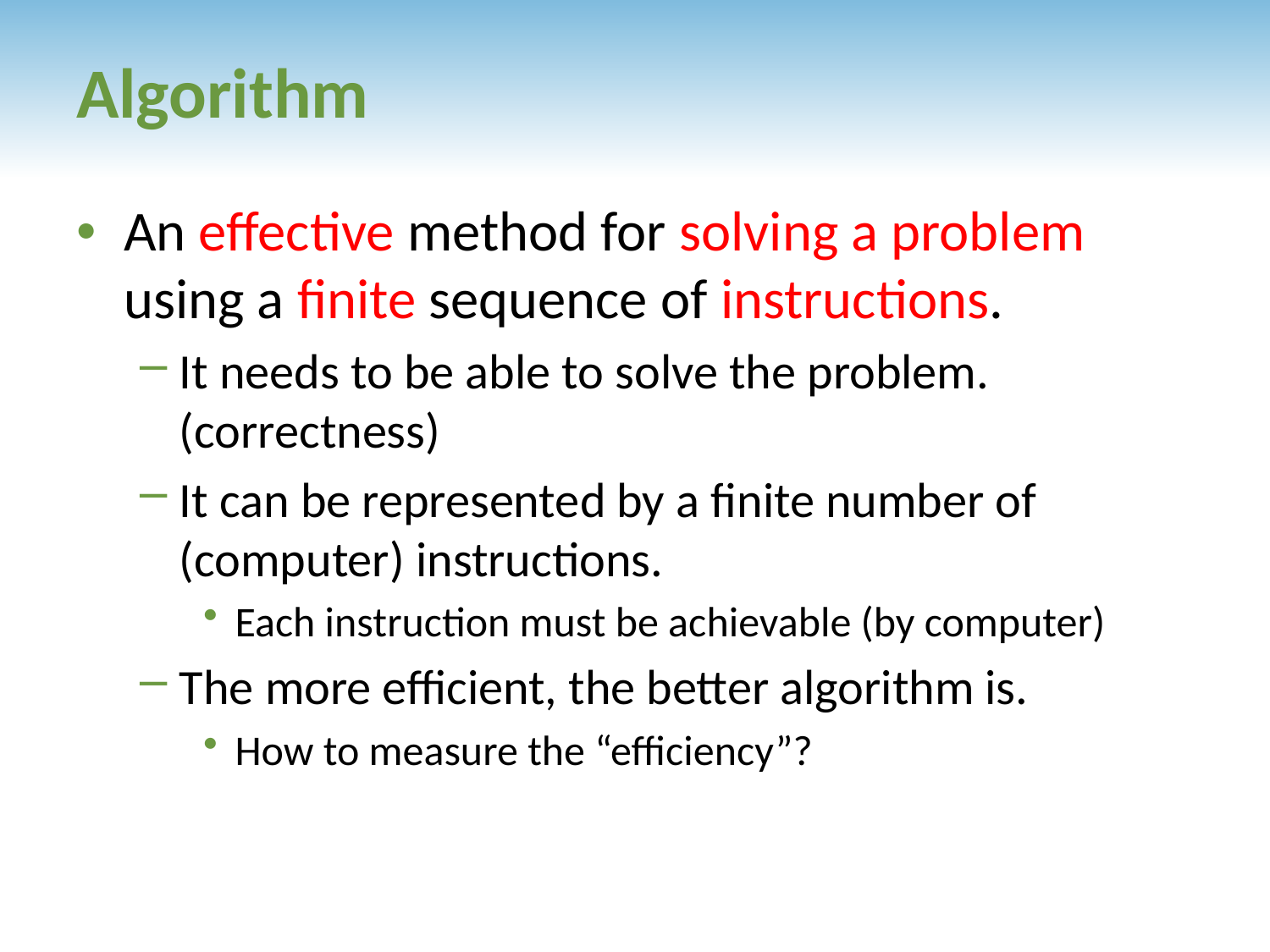

# Algorithm
An effective method for solving a problem using a finite sequence of instructions.
It needs to be able to solve the problem. (correctness)
It can be represented by a finite number of (computer) instructions.
Each instruction must be achievable (by computer)
The more efficient, the better algorithm is.
How to measure the “efficiency”?